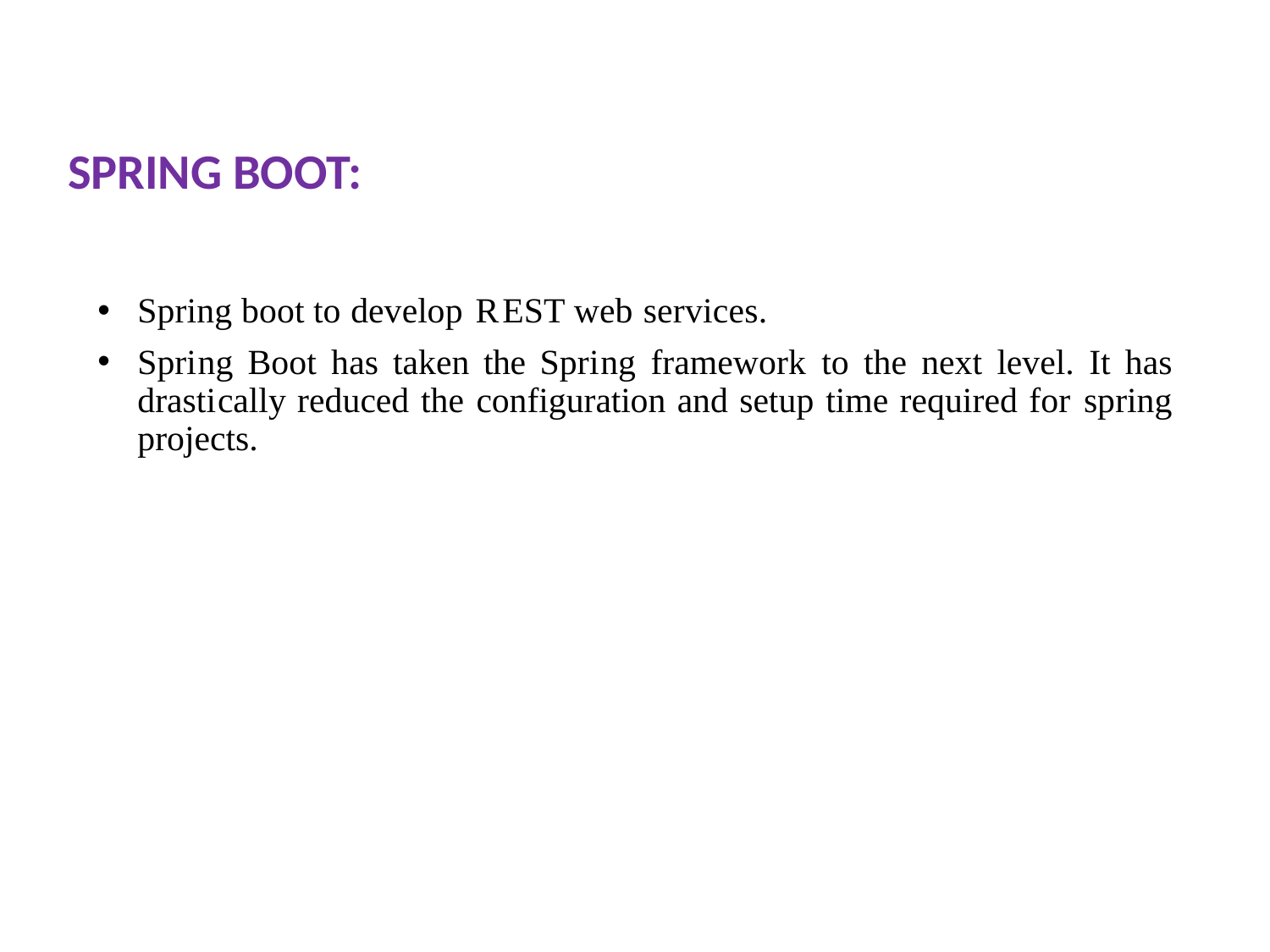

# SPRING BOOT:
Spring boot to develop REST web services.
Spring Boot has taken the Spring framework to the next level. It has drastically reduced the configuration and setup time required for spring projects.